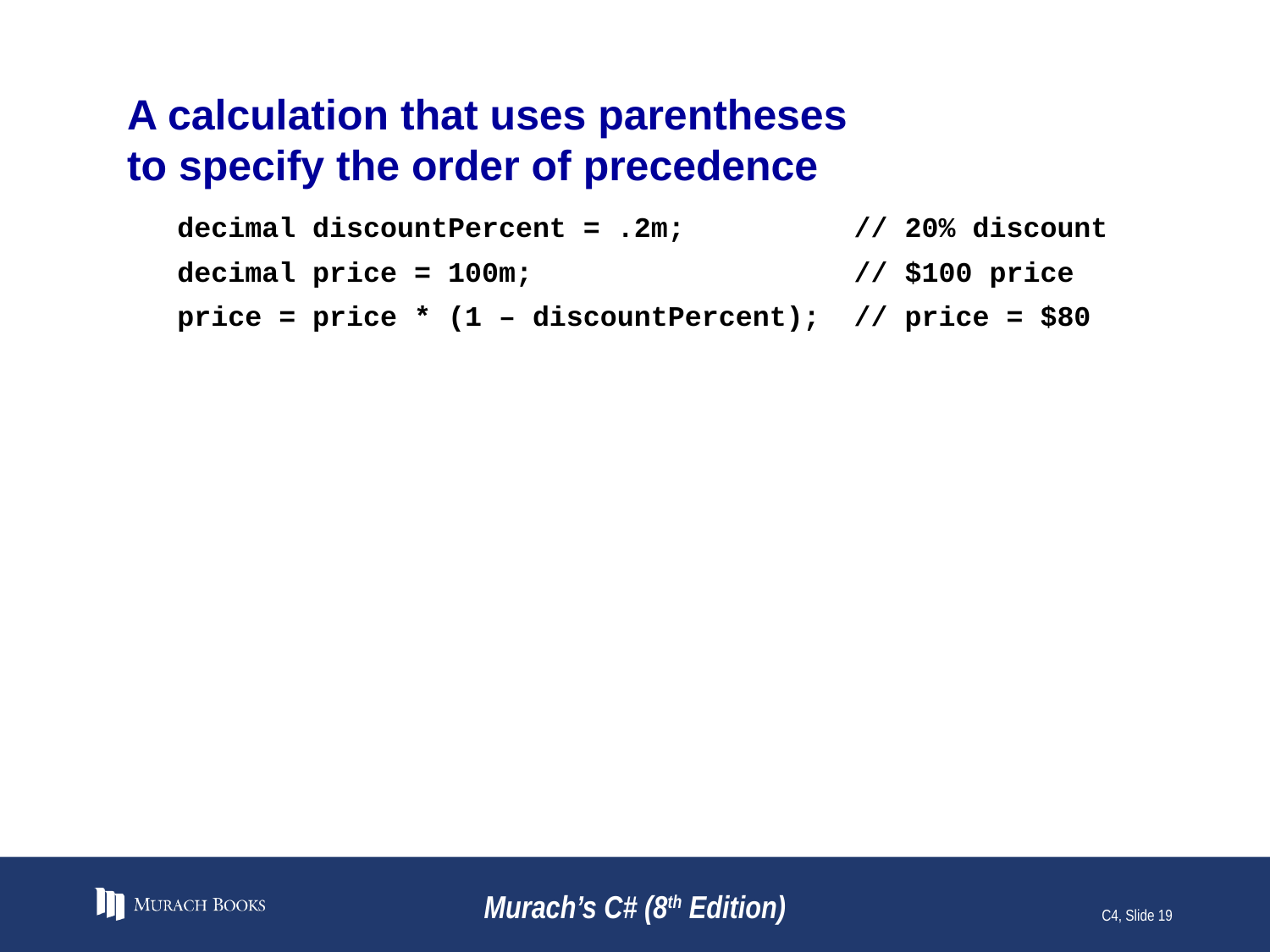

# A calculation that uses parentheses to specify the order of precedence
decimal discountPercent = .2m;          // 20% discount
decimal price = 100m;                   // $100 price
price = price * (1 – discountPercent);  // price = $80

Murach’s C# (8th Edition)

C4, Slide 19